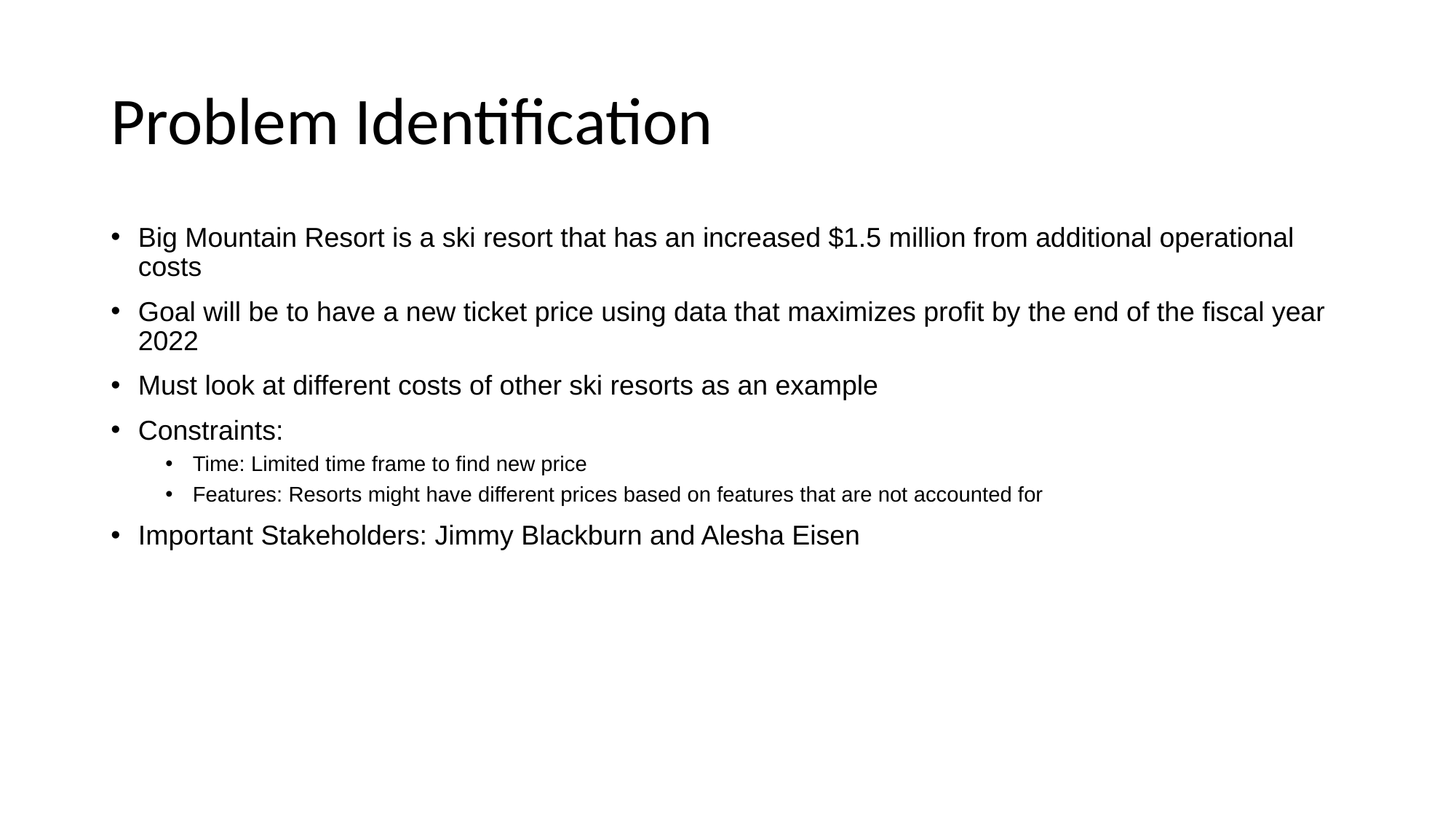

# Problem Identification
Big Mountain Resort is a ski resort that has an increased $1.5 million from additional operational costs
Goal will be to have a new ticket price using data that maximizes profit by the end of the fiscal year 2022
Must look at different costs of other ski resorts as an example
Constraints:
Time: Limited time frame to find new price
Features: Resorts might have different prices based on features that are not accounted for
Important Stakeholders: Jimmy Blackburn and Alesha Eisen